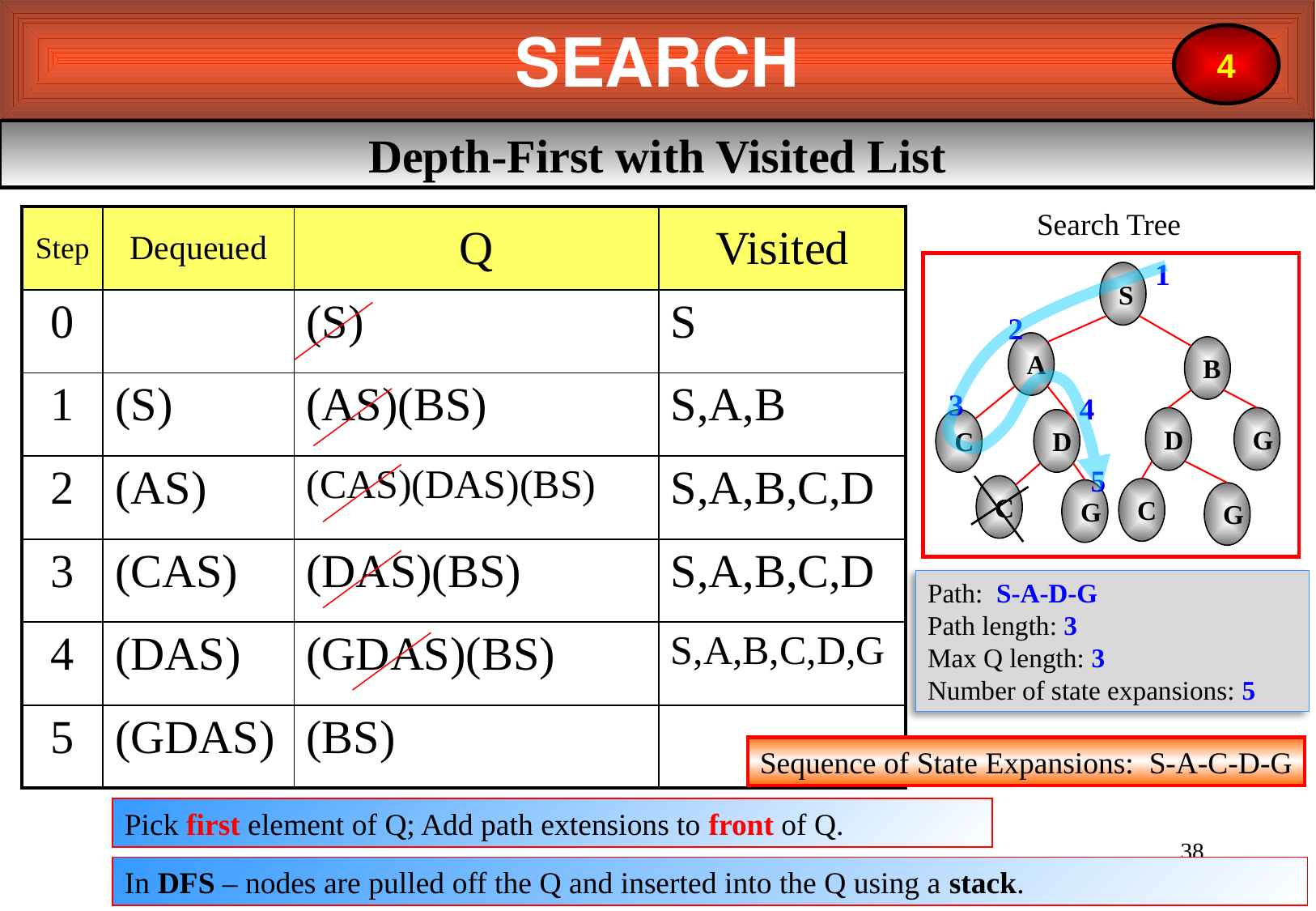

SEARCH
4
Depth-First with Visited List
Search Tree
| Step | Dequeued | Q | Visited |
| --- | --- | --- | --- |
| 0 |  | (S) | S |
| 1 | (S) | (AS)(BS) | S,A,B |
| 2 | (AS) | (CAS)(DAS)(BS) | S,A,B,C,D |
| 3 | (CAS) | (DAS)(BS) | S,A,B,C,D |
| 4 | (DAS) | (GDAS)(BS) | S,A,B,C,D,G |
| 5 | (GDAS) | (BS) |  |
1

S
2
A
B
3
4
D
G
C
D
5
C
C
G
G
Path:  S-A-D-G
Path length: 3
Max Q length: 3
Number of state expansions: 5
Sequence of State Expansions:  S-A-C-D-G
Pick first element of Q; Add path extensions to front of Q.
38
In DFS – nodes are pulled off the Q and inserted into the Q using a stack.